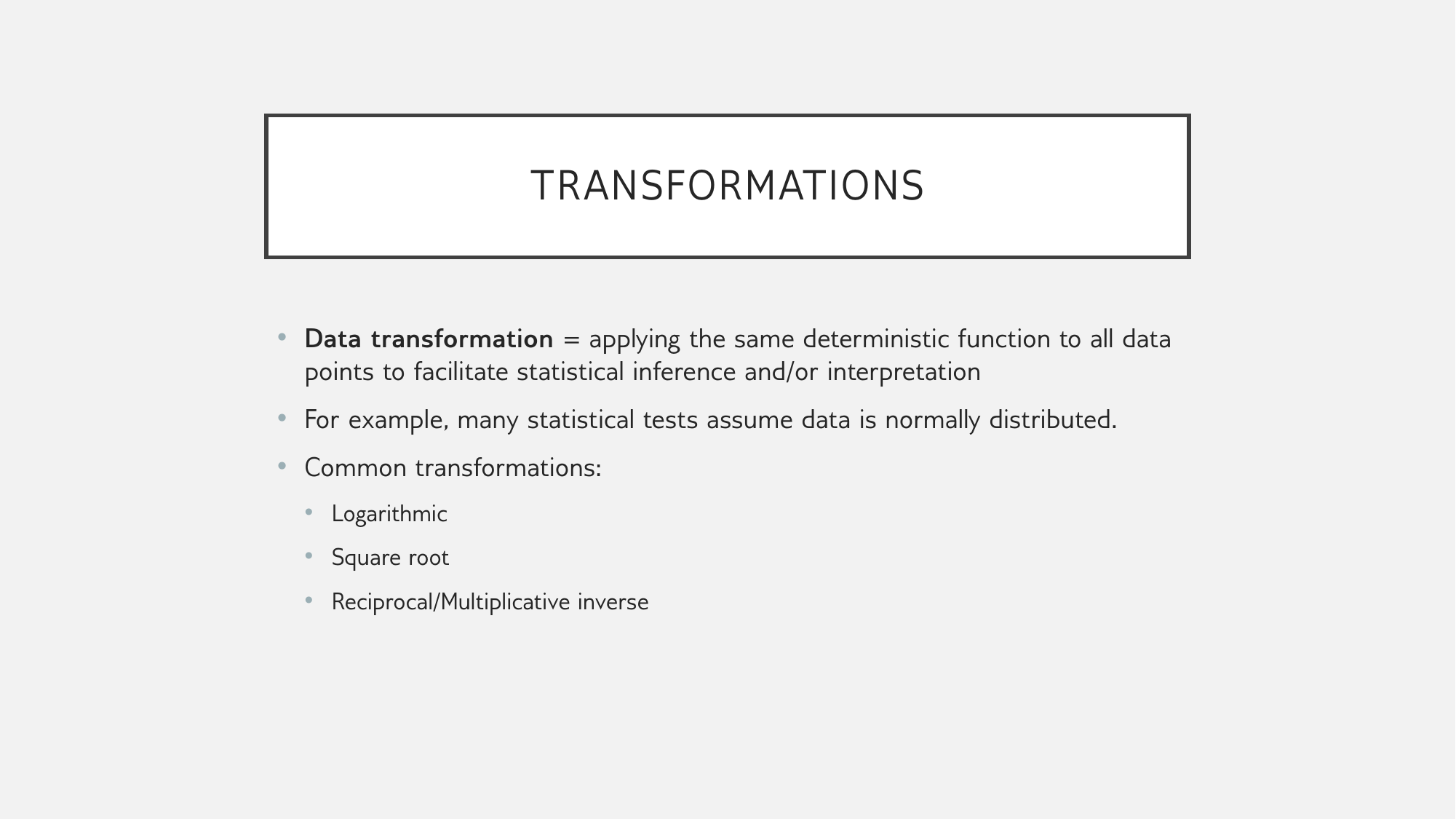

# Transformations
Data transformation = applying the same deterministic function to all data points to facilitate statistical inference and/or interpretation
For example, many statistical tests assume data is normally distributed.
Common transformations:
Logarithmic
Square root
Reciprocal/Multiplicative inverse